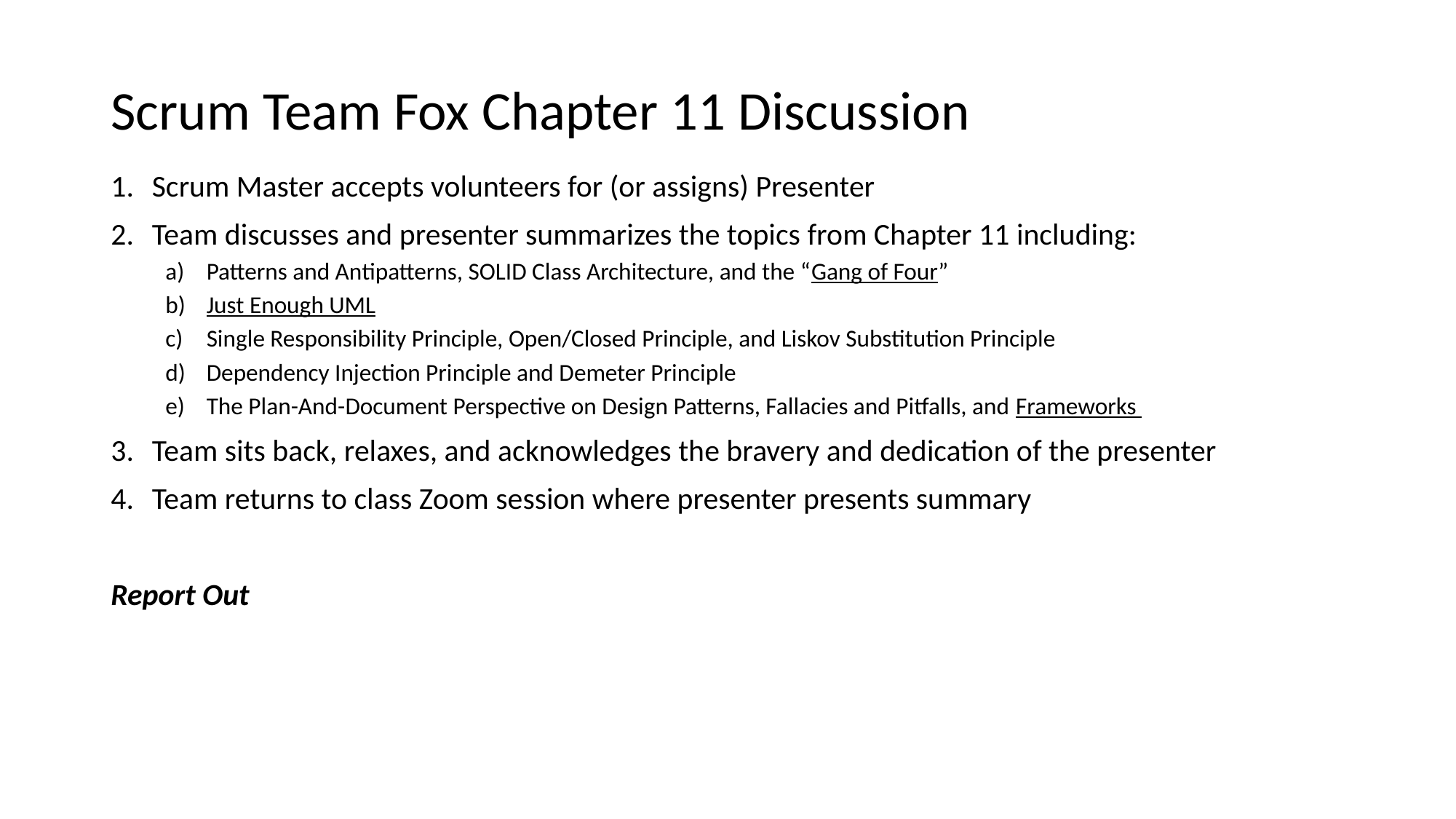

# Scrum Team Fox Chapter 11 Discussion
Scrum Master accepts volunteers for (or assigns) Presenter
Team discusses and presenter summarizes the topics from Chapter 11 including:
Patterns and Antipatterns, SOLID Class Architecture, and the “Gang of Four”
Just Enough UML
Single Responsibility Principle, Open/Closed Principle, and Liskov Substitution Principle
Dependency Injection Principle and Demeter Principle
The Plan-And-Document Perspective on Design Patterns, Fallacies and Pitfalls, and Frameworks
Team sits back, relaxes, and acknowledges the bravery and dedication of the presenter
Team returns to class Zoom session where presenter presents summary

Report Out